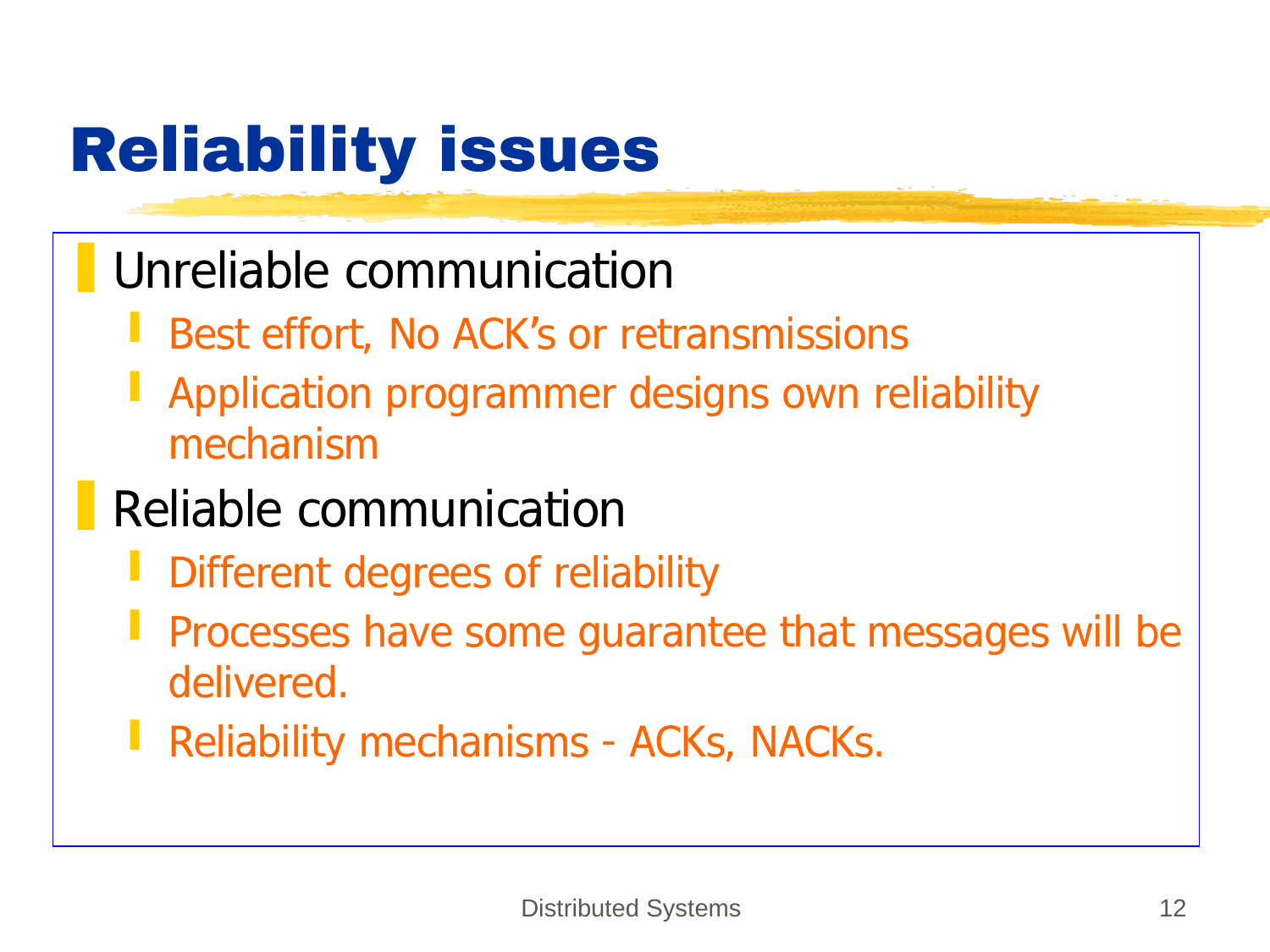

# Reliability issues
Unreliable communication
Best effort, No ACK’s or retransmissions
Application programmer designs own reliability mechanism
Reliable communication
Different degrees of reliability
Processes have some guarantee that messages will be delivered.
Reliability mechanisms - ACKs, NACKs.
Distributed Systems
12